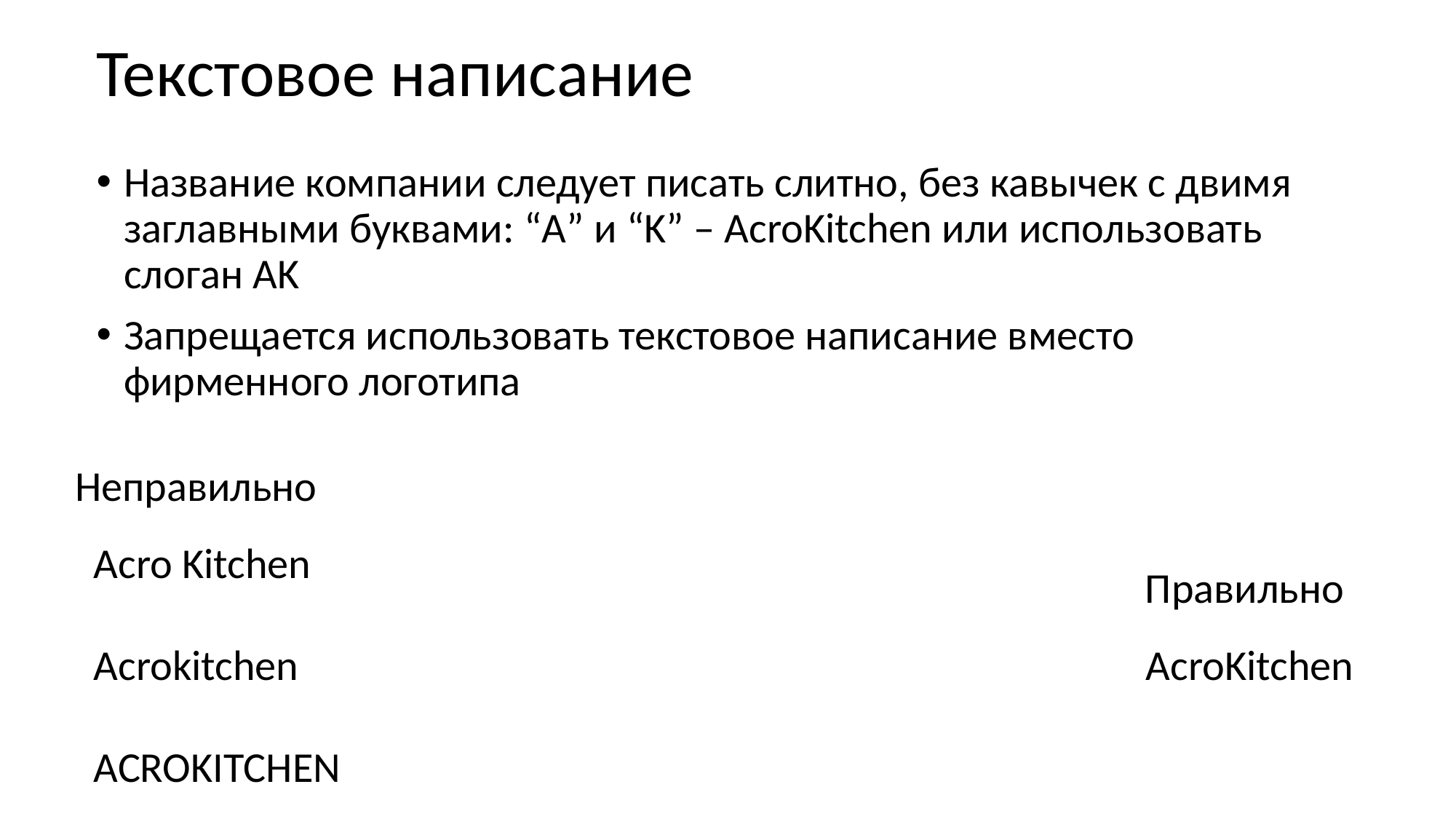

# Текстовое написание
Название компании следует писать слитно, без кавычек с двимя заглавными буквами: “A” и “K” – AcroKitchen или использовать слоган AK
Запрещается использовать текстовое написание вместо фирменного логотипа
Неправильно

                                                                                                               Правильно
Acro Kitchen

Acrokitchen                                                                                        AcroKitchen

ACROKITCHEN